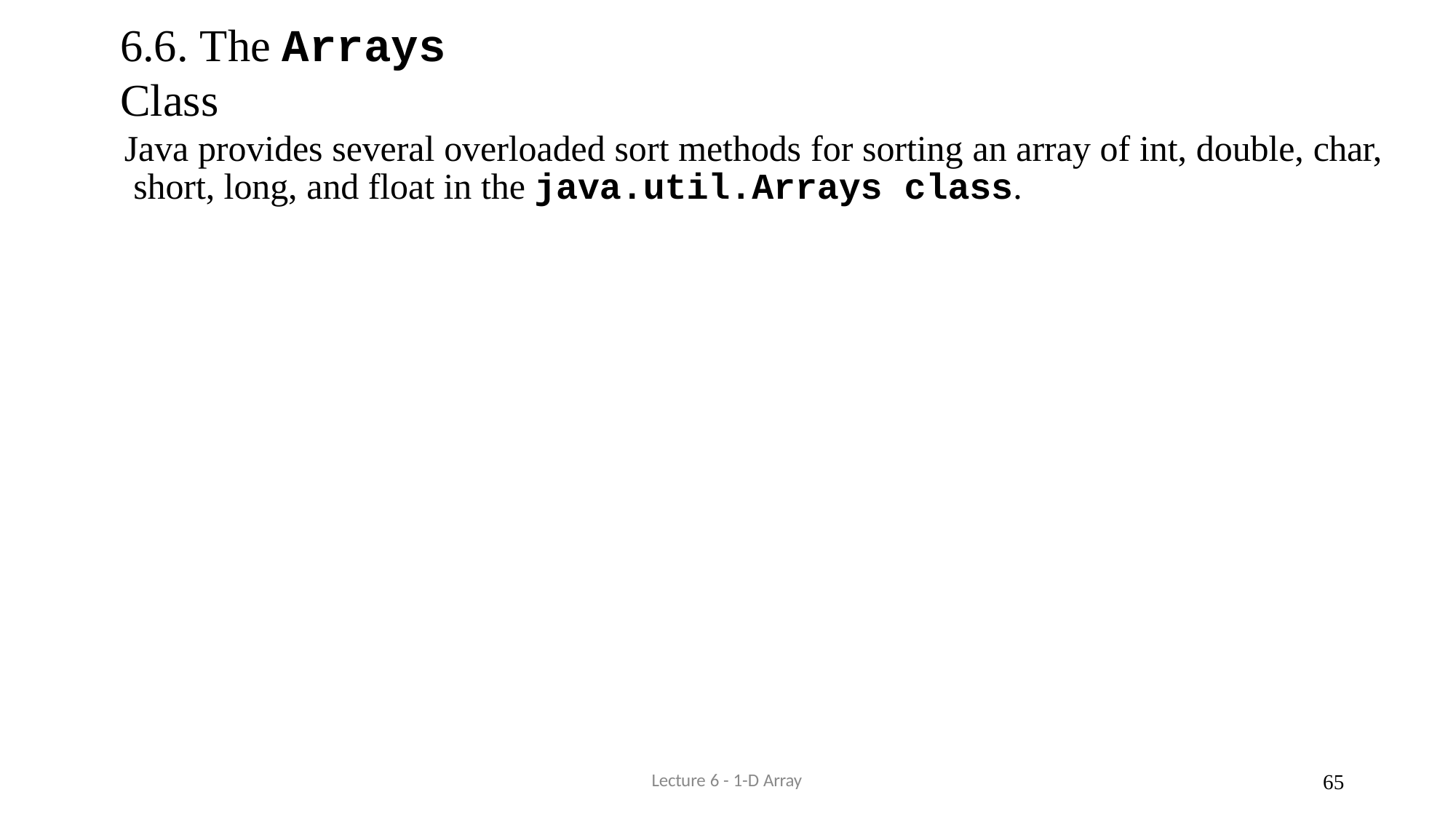

6.6. The Arrays Class
Java provides several overloaded sort methods for sorting an array of int, double, char,  short, long, and float in the java.util.Arrays class.
Lecture 6 - 1-D Array
65